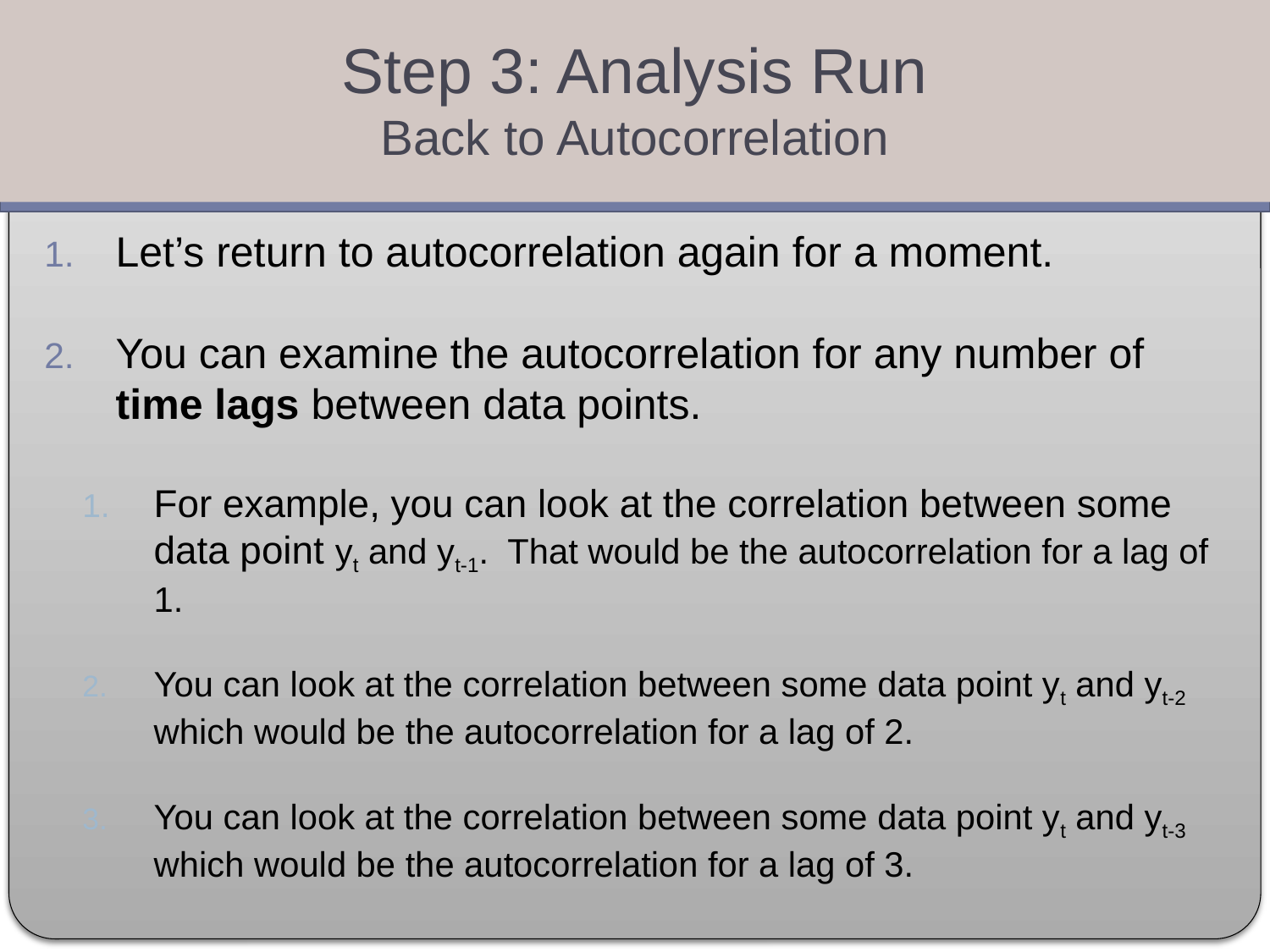

Step 3: Analysis Run
Back to Autocorrelation
#

Let’s return to autocorrelation again for a moment.

You can examine the autocorrelation for any number of time lags between data points.

For example, you can look at the correlation between some data point yt and yt-1.  That would be the autocorrelation for a lag of 1.

You can look at the correlation between some data point yt and yt-2 which would be the autocorrelation for a lag of 2.

You can look at the correlation between some data point yt and yt-3 which would be the autocorrelation for a lag of 3.